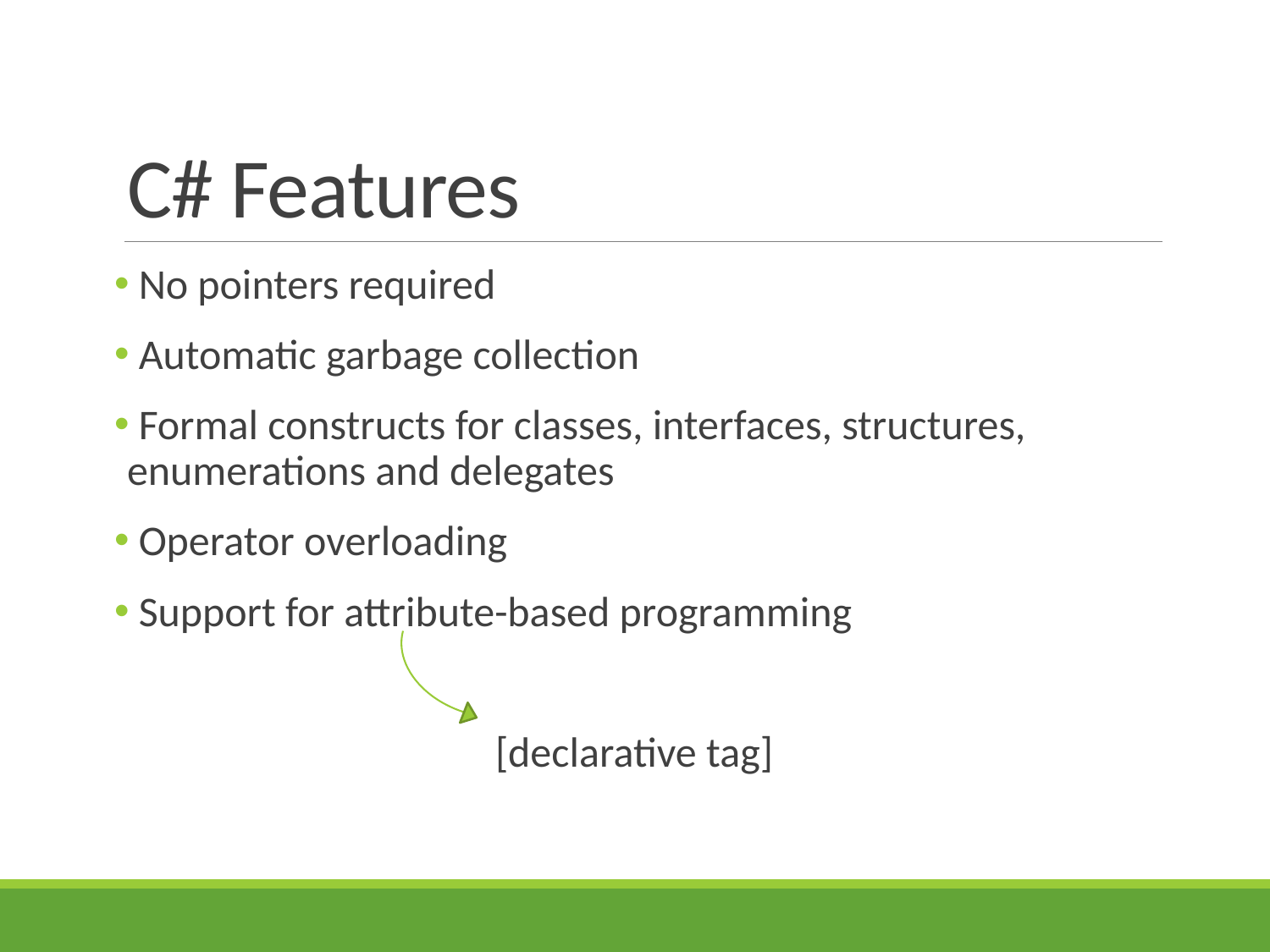

# C# Features
 No pointers required
 Automatic garbage collection
 Formal constructs for classes, interfaces, structures, enumerations and delegates
 Operator overloading
 Support for attribute-based programming

			[declarative tag]